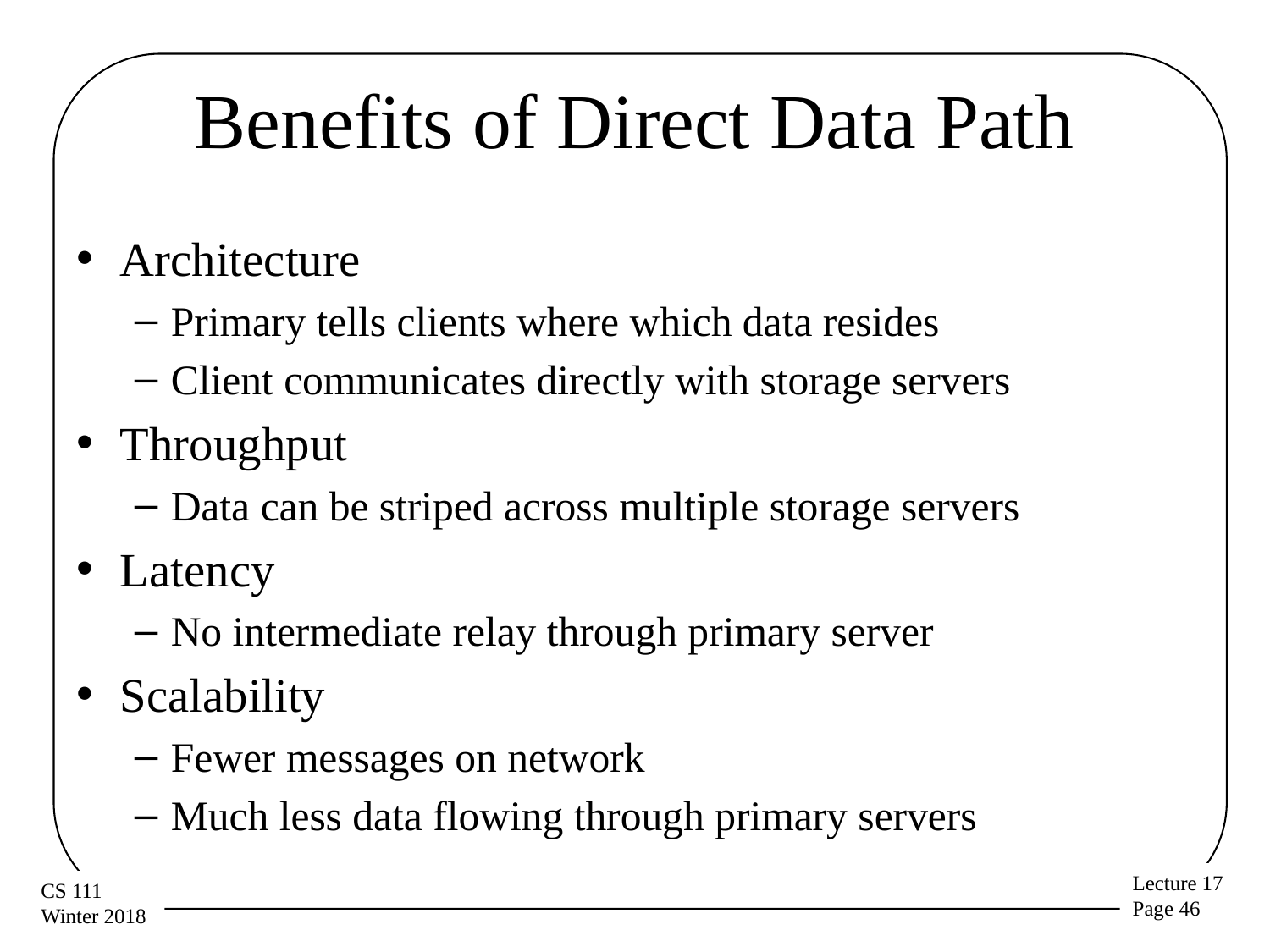

# Benefits of Direct Data Path
Architecture
Primary tells clients where which data resides
Client communicates directly with storage servers
Throughput
Data can be striped across multiple storage servers
Latency
No intermediate relay through primary server
Scalability
Fewer messages on network
Much less data flowing through primary servers